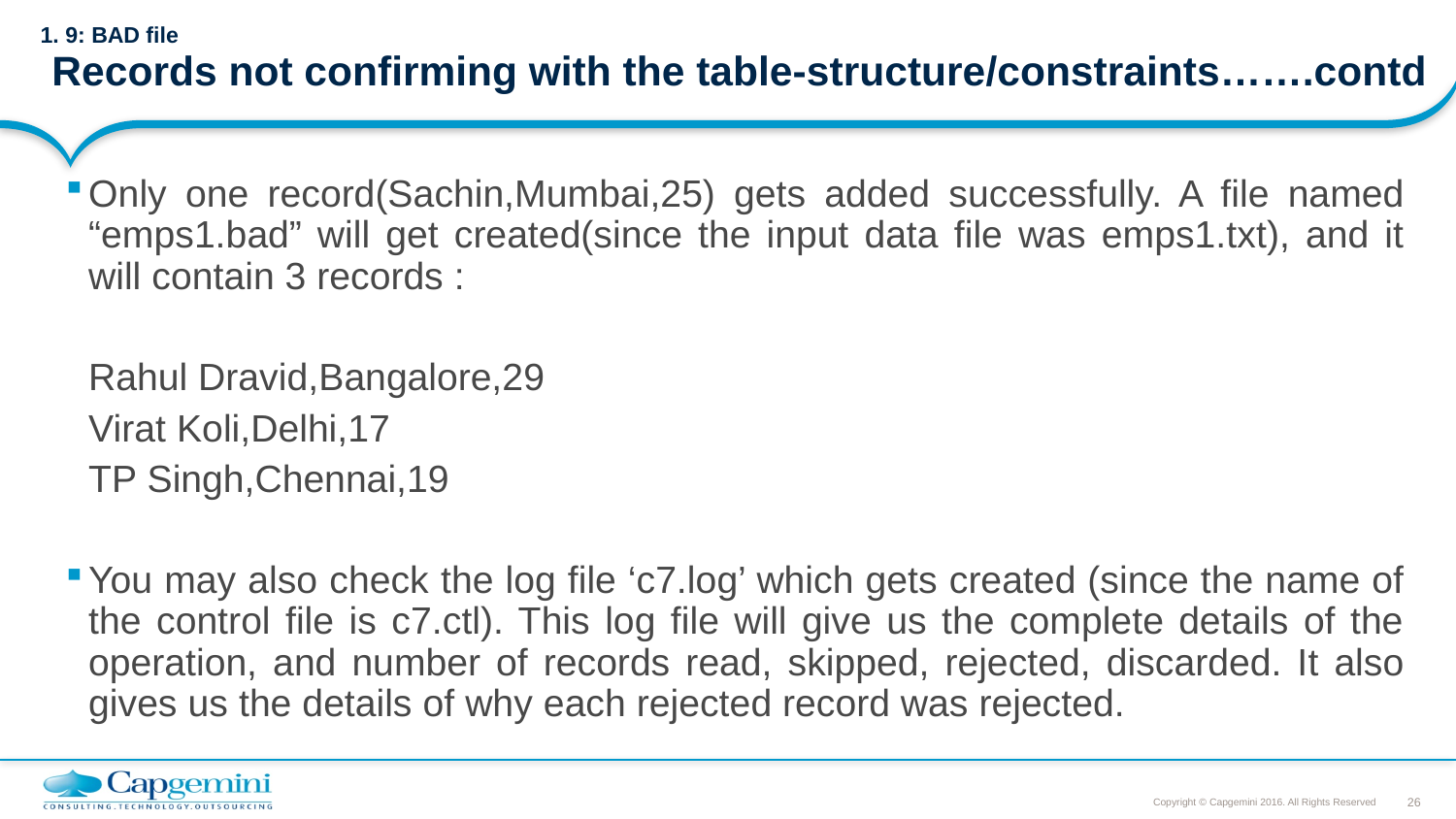

# 1. 9: BAD file Records not confirming with the table-structure/constraints…….contd
Only one record(Sachin,Mumbai,25) gets added successfully. A file named “emps1.bad” will get created(since the input data file was emps1.txt), and it will contain 3 records :

		Rahul Dravid,Bangalore,29
		Virat Koli,Delhi,17
		TP Singh,Chennai,19

You may also check the log file ‘c7.log’ which gets created (since the name of the control file is c7.ctl). This log file will give us the complete details of the operation, and number of records read, skipped, rejected, discarded. It also gives us the details of why each rejected record was rejected.